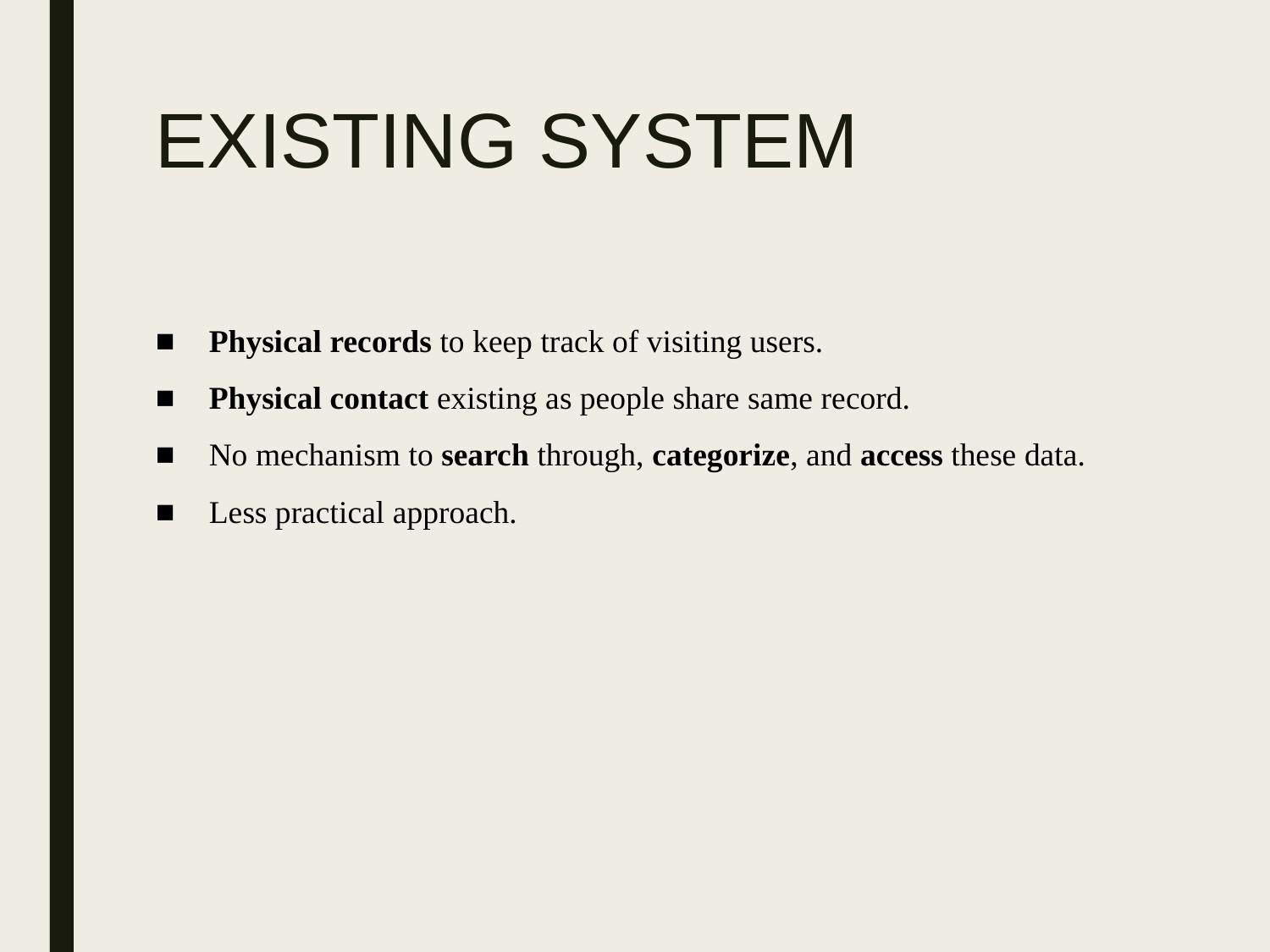

# EXISTING SYSTEM
Physical records to keep track of visiting users.
Physical contact existing as people share same record.
No mechanism to search through, categorize, and access these data.
Less practical approach.